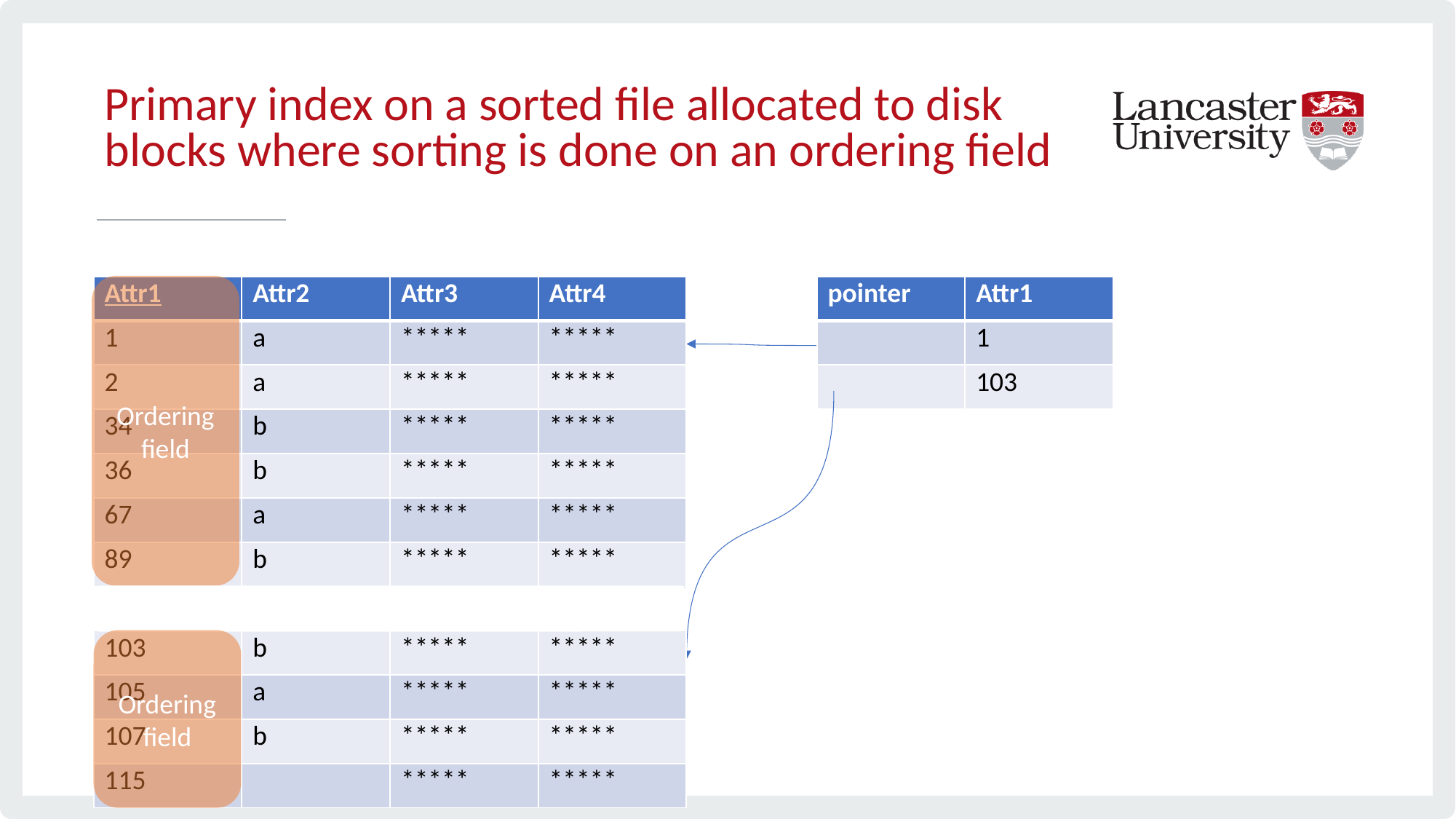

# Primary index on a sorted file allocated to disk blocks where sorting is done on an ordering field
Ordering field
| Attr1 | Attr2 | Attr3 | Attr4 |
| --- | --- | --- | --- |
| 1 | a | \*\*\*\*\* | \*\*\*\*\* |
| 2 | a | \*\*\*\*\* | \*\*\*\*\* |
| 34 | b | \*\*\*\*\* | \*\*\*\*\* |
| 36 | b | \*\*\*\*\* | \*\*\*\*\* |
| 67 | a | \*\*\*\*\* | \*\*\*\*\* |
| 89 | b | \*\*\*\*\* | \*\*\*\*\* |
|  | a | \*\*\*\*\* | \*\*\*\*\* |
| 103 | b | \*\*\*\*\* | \*\*\*\*\* |
| 105 | a | \*\*\*\*\* | \*\*\*\*\* |
| 107 | b | \*\*\*\*\* | \*\*\*\*\* |
| 115 |  | \*\*\*\*\* | \*\*\*\*\* |
| pointer | Attr1 |
| --- | --- |
|  | 1 |
|  | 103 |
Ordering field
Ordering field